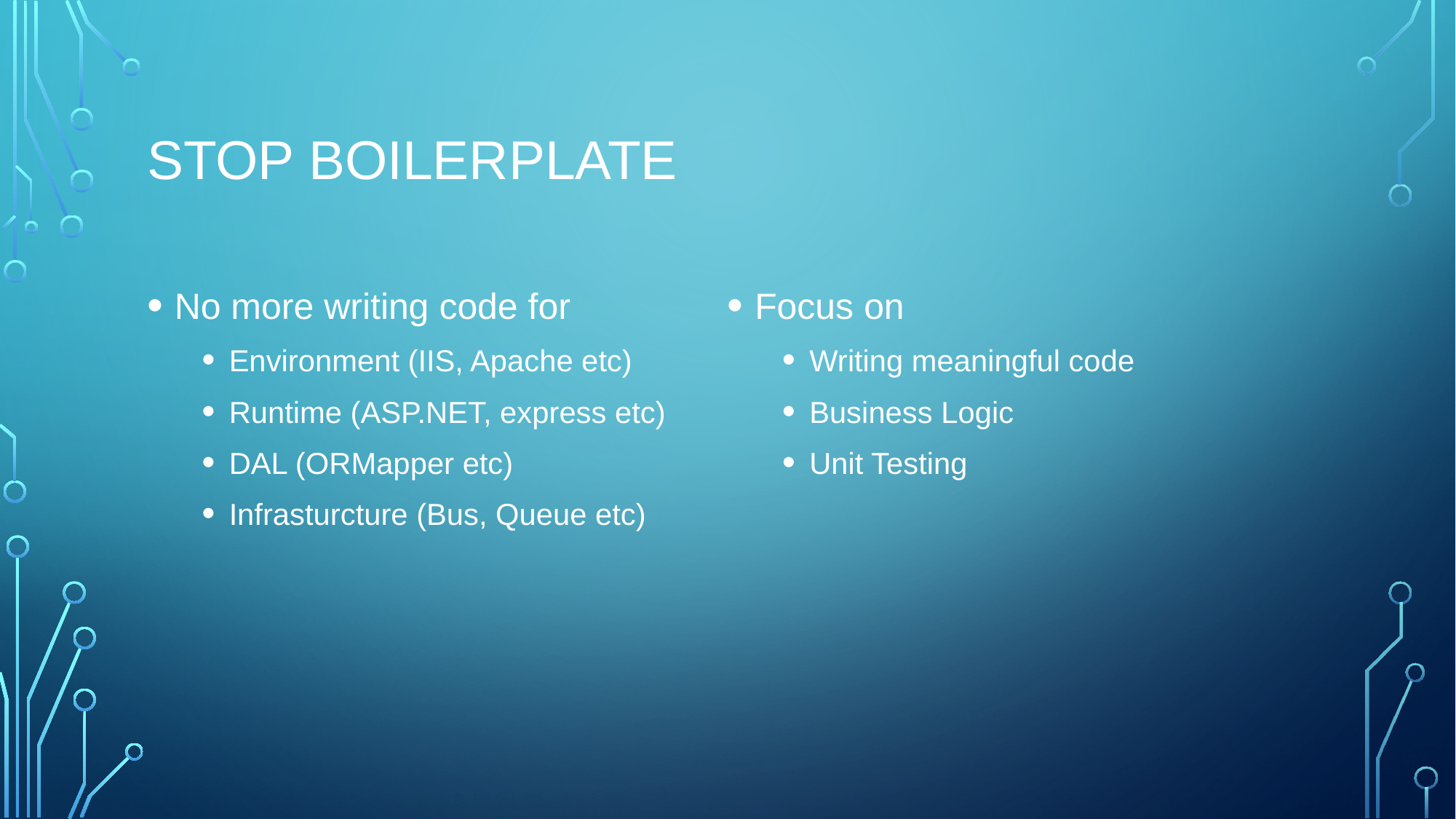

# Stop boilerplate
No more writing code for
Environment (IIS, Apache etc)
Runtime (ASP.NET, express etc)
DAL (ORMapper etc)
Infrasturcture (Bus, Queue etc)

Focus on
Writing meaningful code
Business Logic
Unit Testing